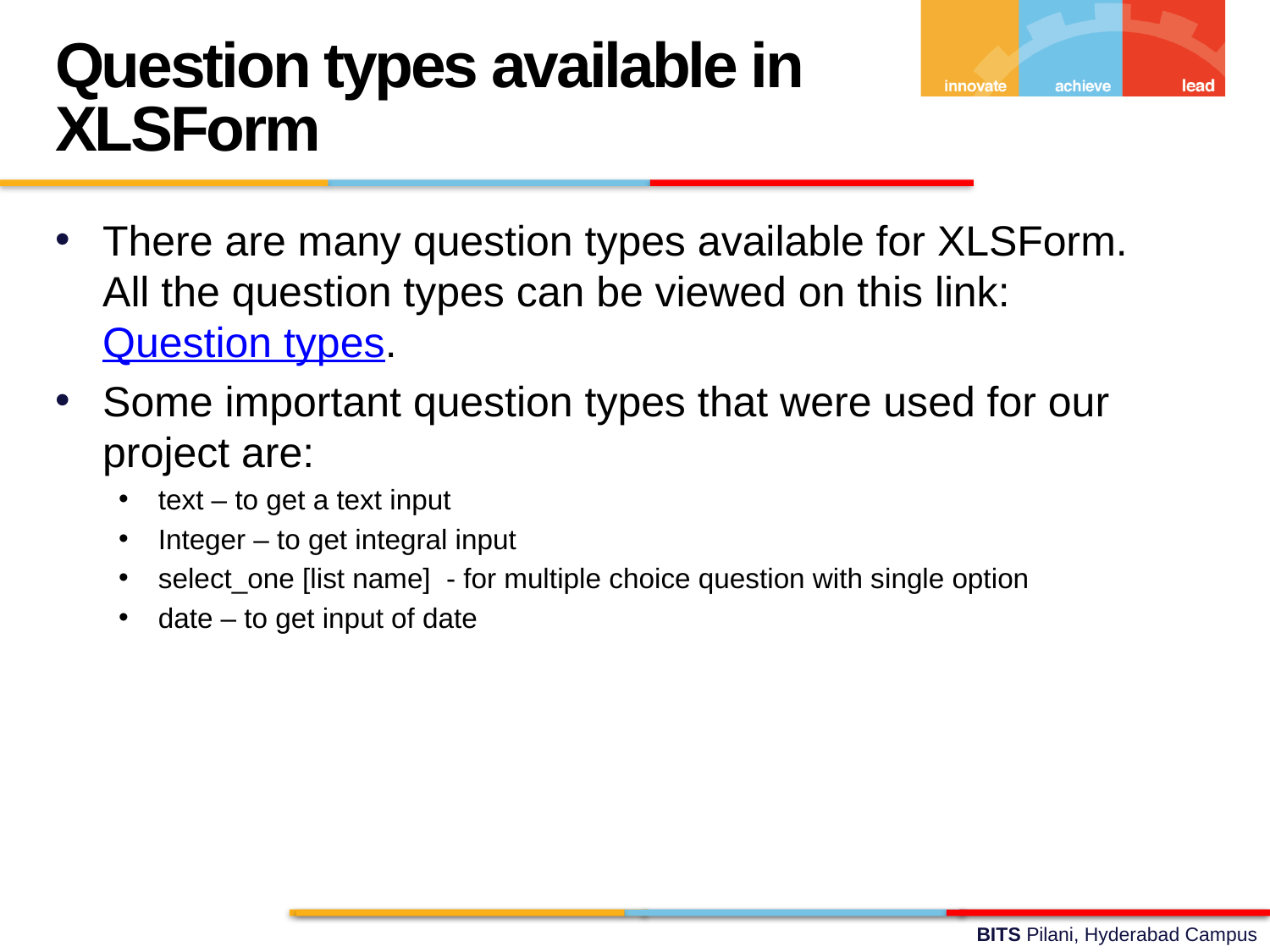

Question types available in XLSForm
There are many question types available for XLSForm. All the question types can be viewed on this link: Question types.
Some important question types that were used for our project are:
text – to get a text input
Integer – to get integral input
select_one [list name]  - for multiple choice question with single option
date – to get input of date